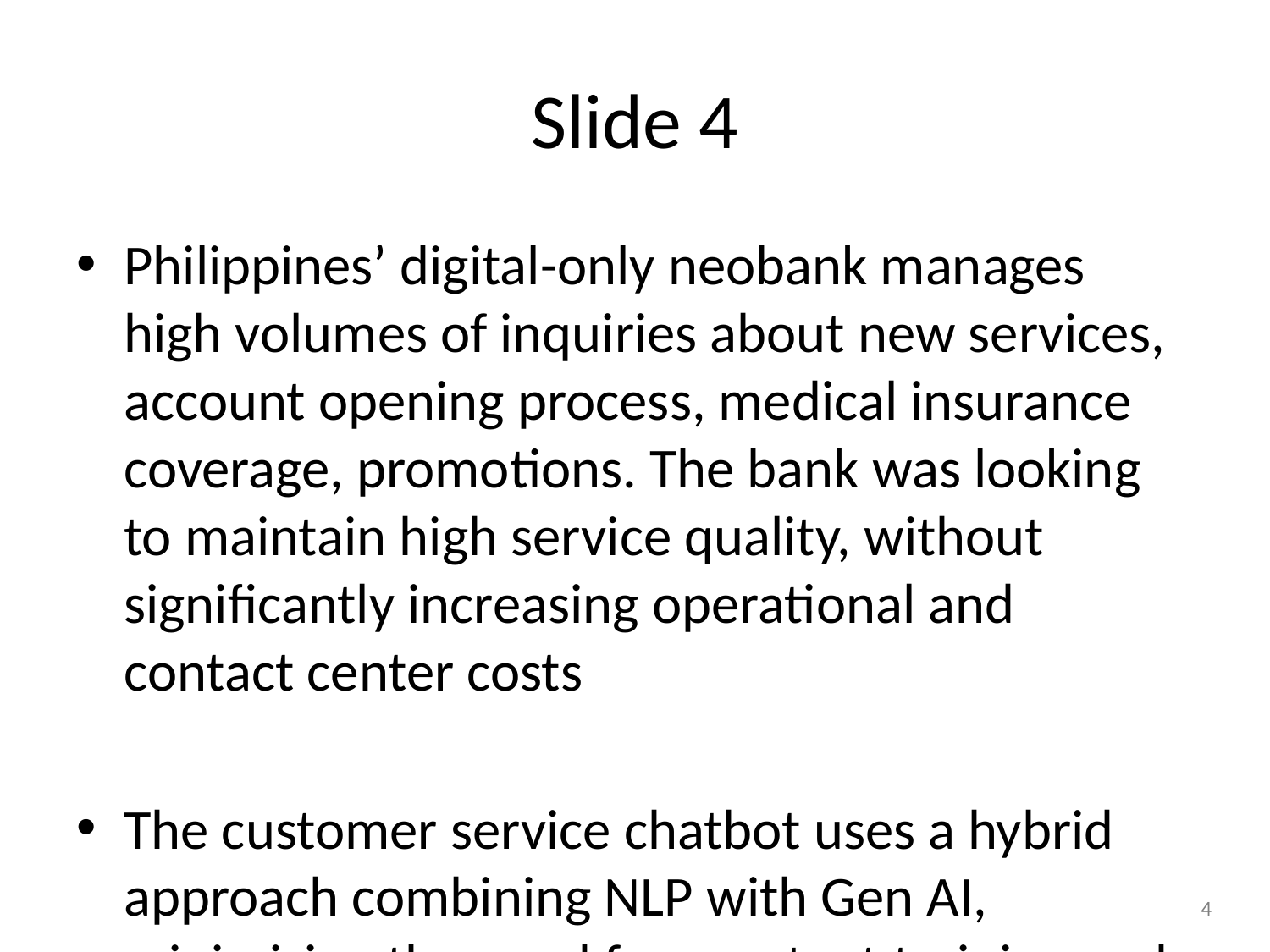

# Slide 4
Philippines’ digital-only neobank manages high volumes of inquiries about new services, account opening process, medical insurance coverage, promotions. The bank was looking to maintain high service quality, without significantly increasing operational and contact center costs

The customer service chatbot uses a hybrid approach combining NLP with Gen AI, minimizing the need for constant training and bot maintenance by directly consuming data from the bank’s website and policy documents.
Equipped with hallucination controls and uses RAG system to ensure accuracy and relevance of answers. Guardrails filter incoming questions, maintaining the quality of interactions.

Streamlined customer query management with 75% customer queries being resolved directly by the AI bot through their in-app chat, without agent intervention
NeoBank Transforms Banking Experience with Gen AI powered chatbot, Achieves 75% Automated Query Resolution
4.3X
productivity increase
$20M
Projected cost savings over three years
95%
AI Accuracy
‹#›
Read the full story
*AI powered
4